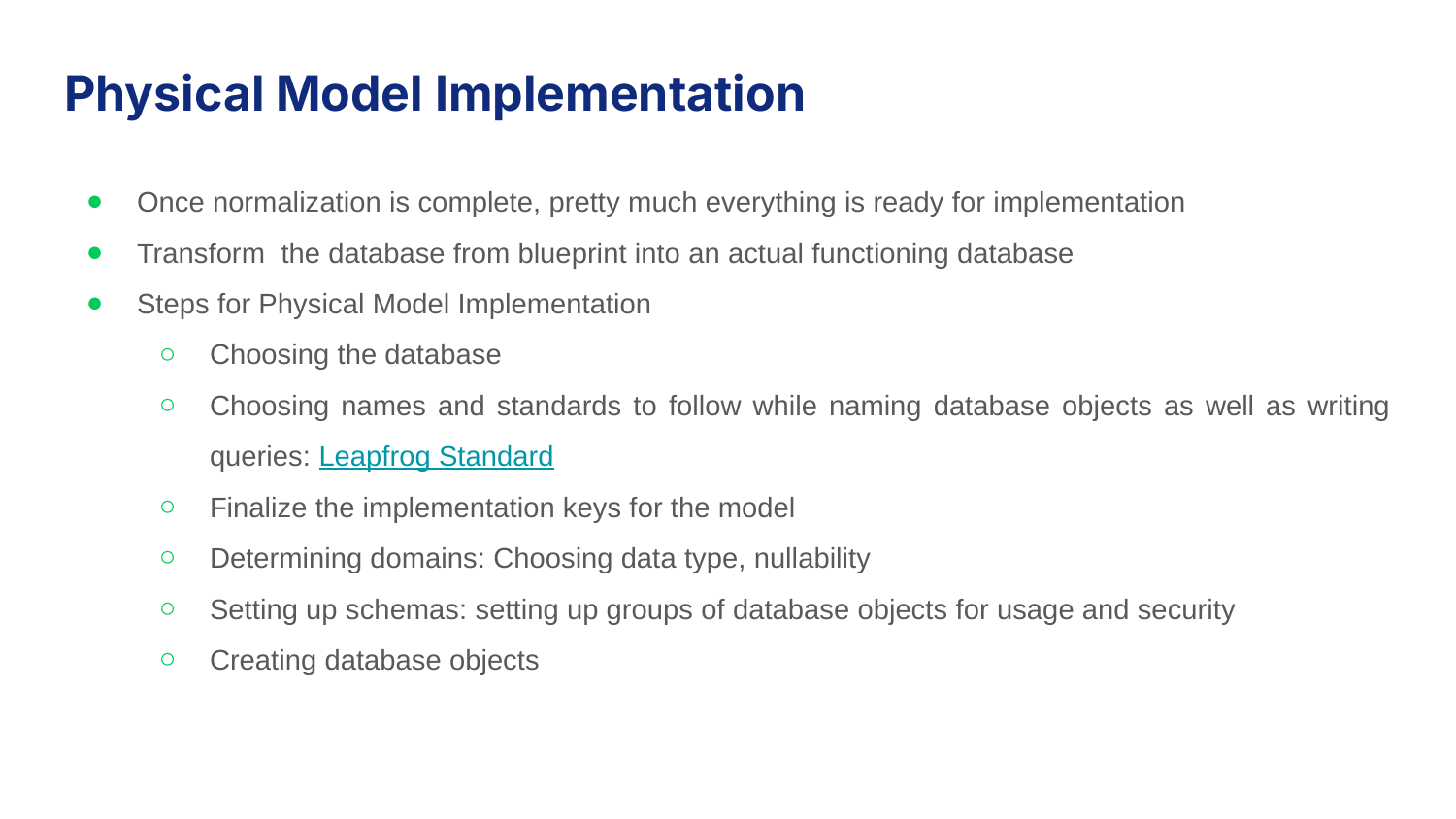

# Physical Model Implementation
Once normalization is complete, pretty much everything is ready for implementation
Transform  the database from blueprint into an actual functioning database
Steps for Physical Model Implementation
Choosing the database
Choosing names and standards to follow while naming database objects as well as writing queries: Leapfrog Standard
Finalize the implementation keys for the model
Determining domains: Choosing data type, nullability
Setting up schemas: setting up groups of database objects for usage and security
Creating database objects